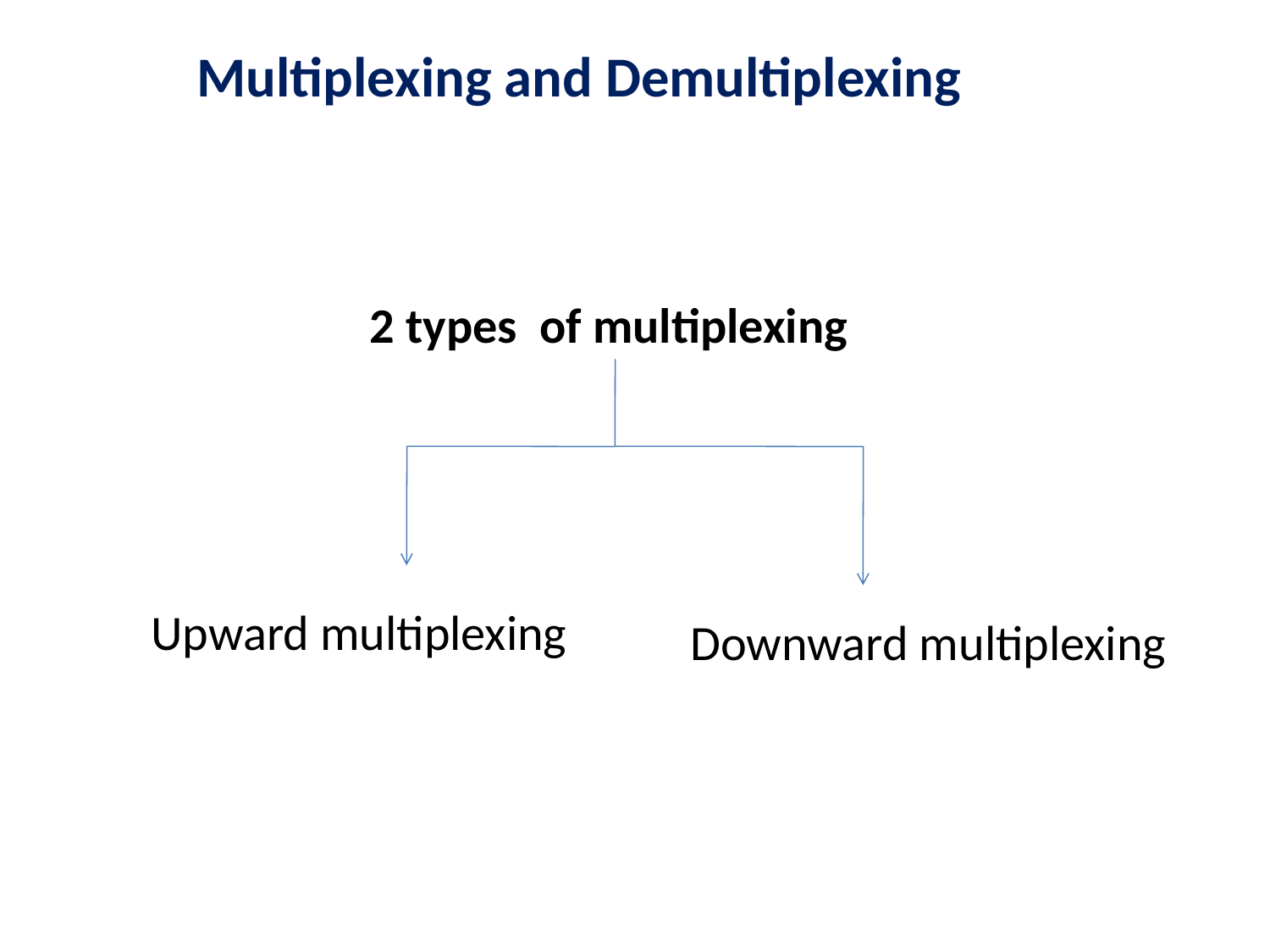

# Multiplexing and Demultiplexing
2 types  of multiplexing
Upward multiplexing
Downward multiplexing